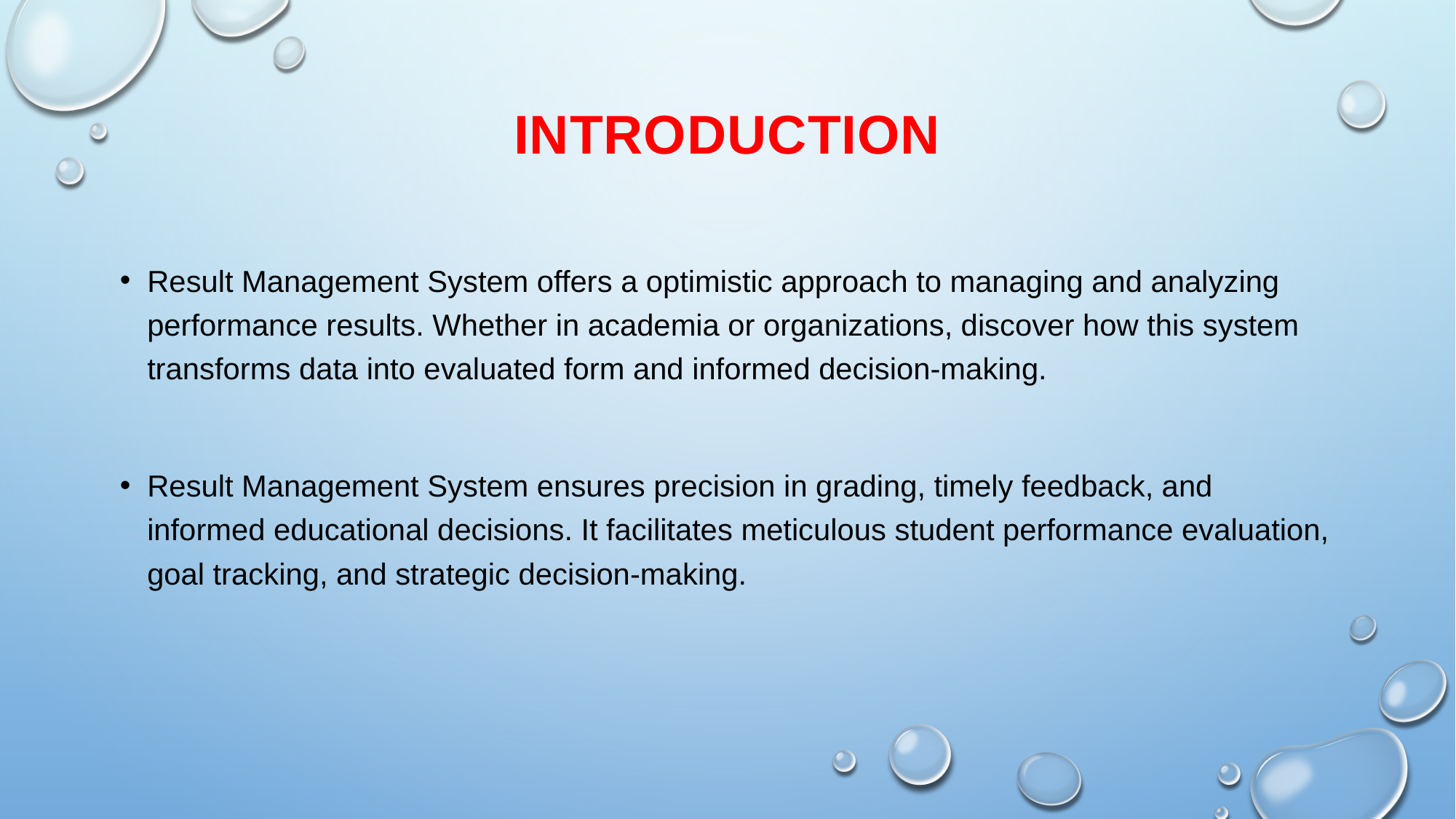

# Introduction
Result Management System offers a optimistic approach to managing and analyzing performance results. Whether in academia or organizations, discover how this system transforms data into evaluated form and informed decision-making.

Result Management System ensures precision in grading, timely feedback, and informed educational decisions. It facilitates meticulous student performance evaluation, goal tracking, and strategic decision-making.